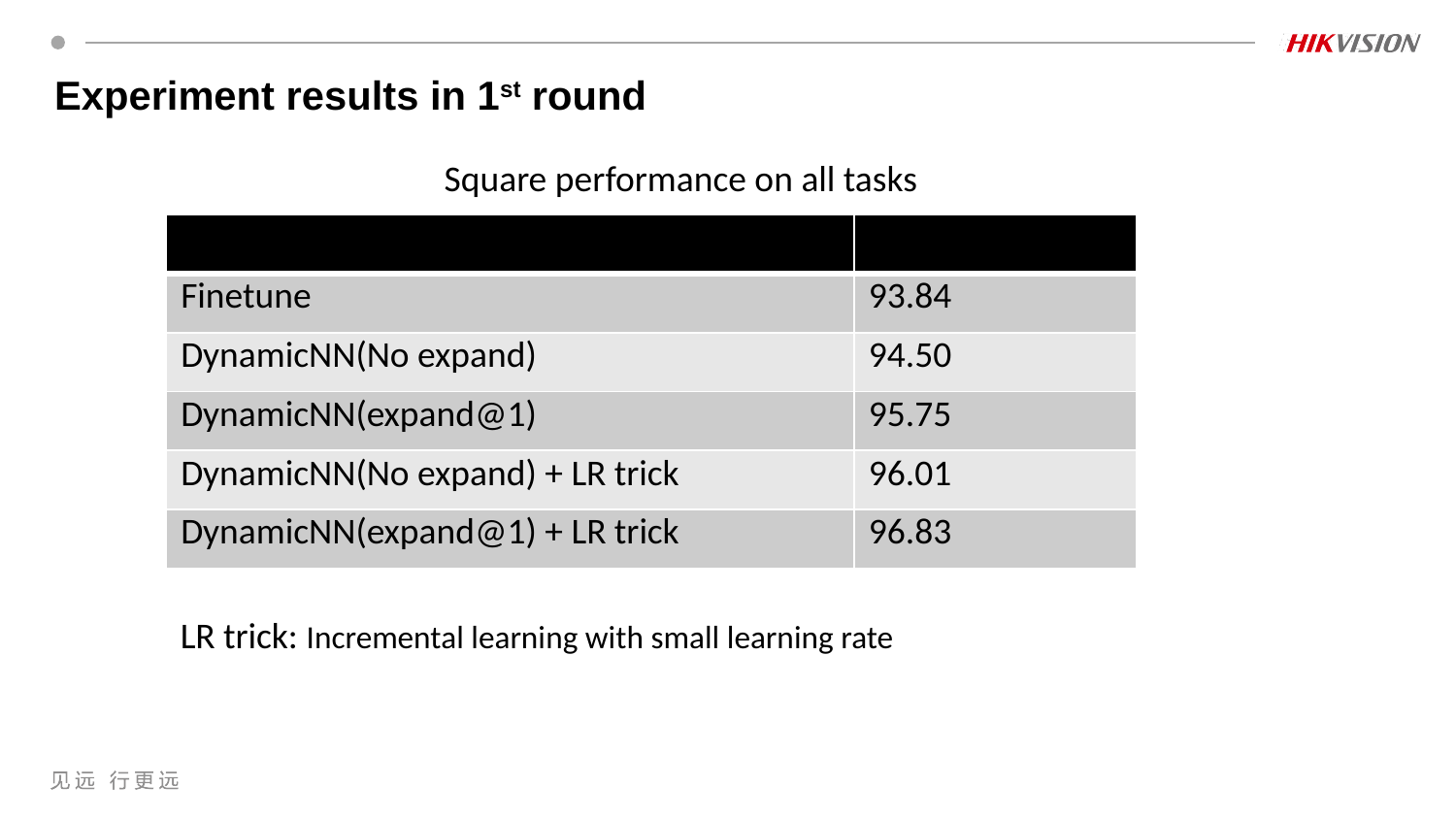

# Experiment results in 1st round
Square performance on all tasks
|  |  |
| --- | --- |
| Finetune | 93.84 |
| DynamicNN(No expand) | 94.50 |
| DynamicNN(expand@1) | 95.75 |
| DynamicNN(No expand) + LR trick | 96.01 |
| DynamicNN(expand@1) + LR trick | 96.83 |
LR trick: Incremental learning with small learning rate